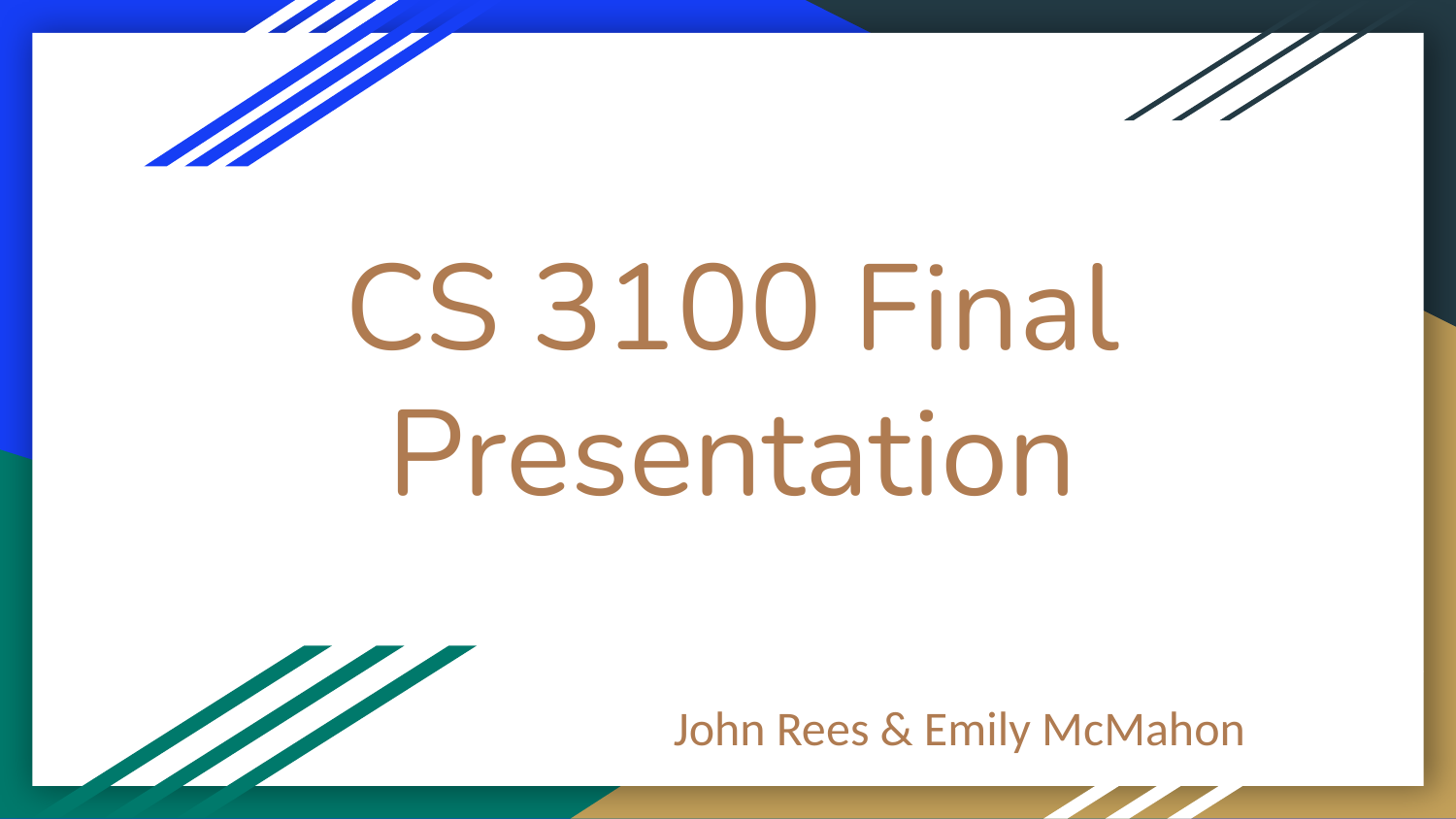

# CS 3100 Final Presentation
John Rees & Emily McMahon